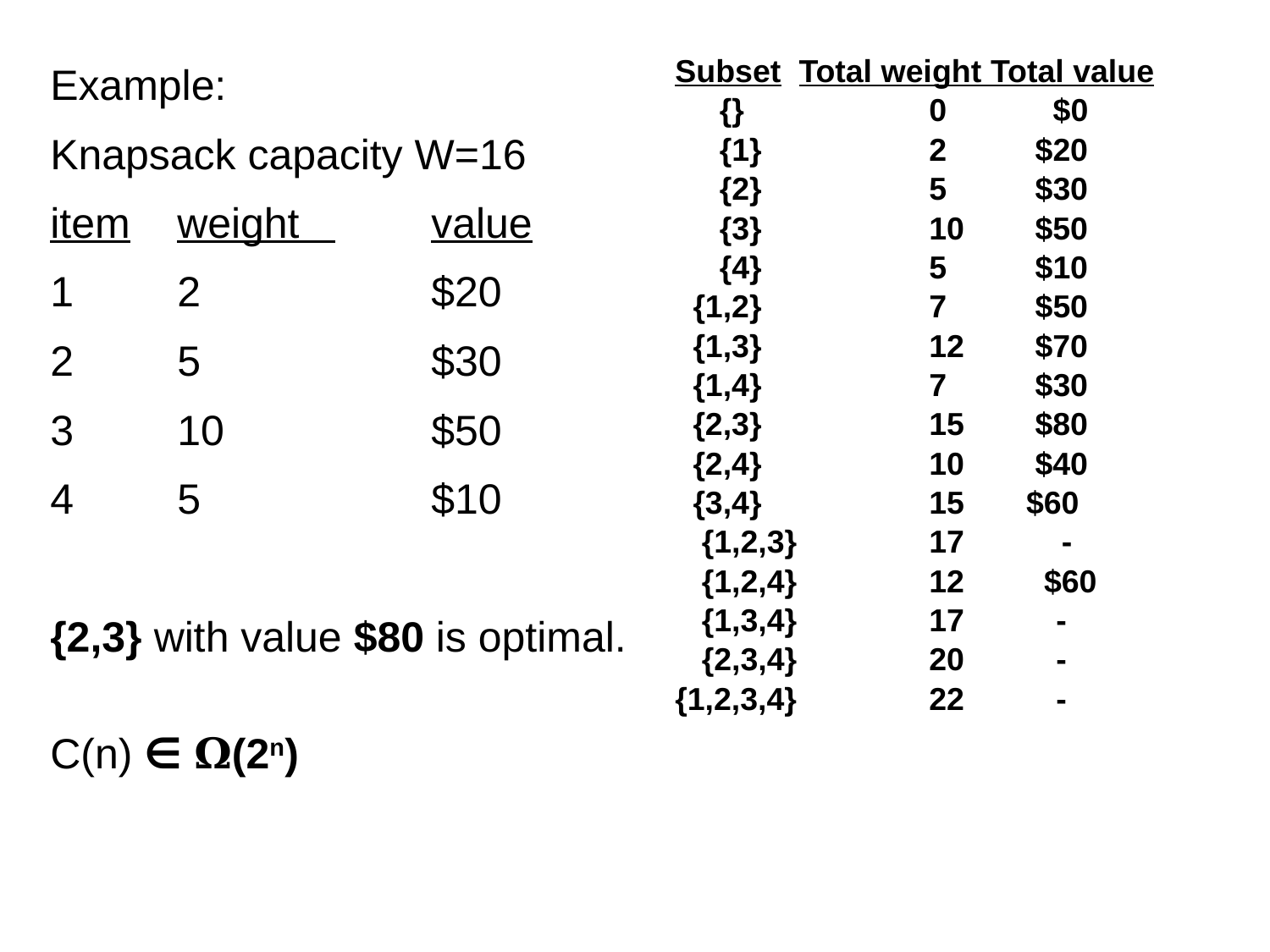

Example:
Knapsack capacity W=16
item   	weight   	value
1    	2          	$20
2     	5          	$30
3   	10          	$50
4     	5          	$10

{2,3} with value $80 is optimal.

C(n) ∈ 𝛀(2n)
Subset  Total weight Total value
     {}           	0            $0
     {1}           	2          $20
     {2}           	5          $30
     {3}         	10        $50
     {4}           	5          $10
  {1,2}           	7          $50
  {1,3}         	12        $70
  {1,4}          	7          $30
  {2,3}         	15        $80
  {2,4}         	10        $40
  {3,4}         	15       $60
   {1,2,3}         	17           -
   {1,2,4}         	12         $60
   {1,3,4}         	17       	-
   {2,3,4}         	20         	-
{1,2,3,4}         	22         	-